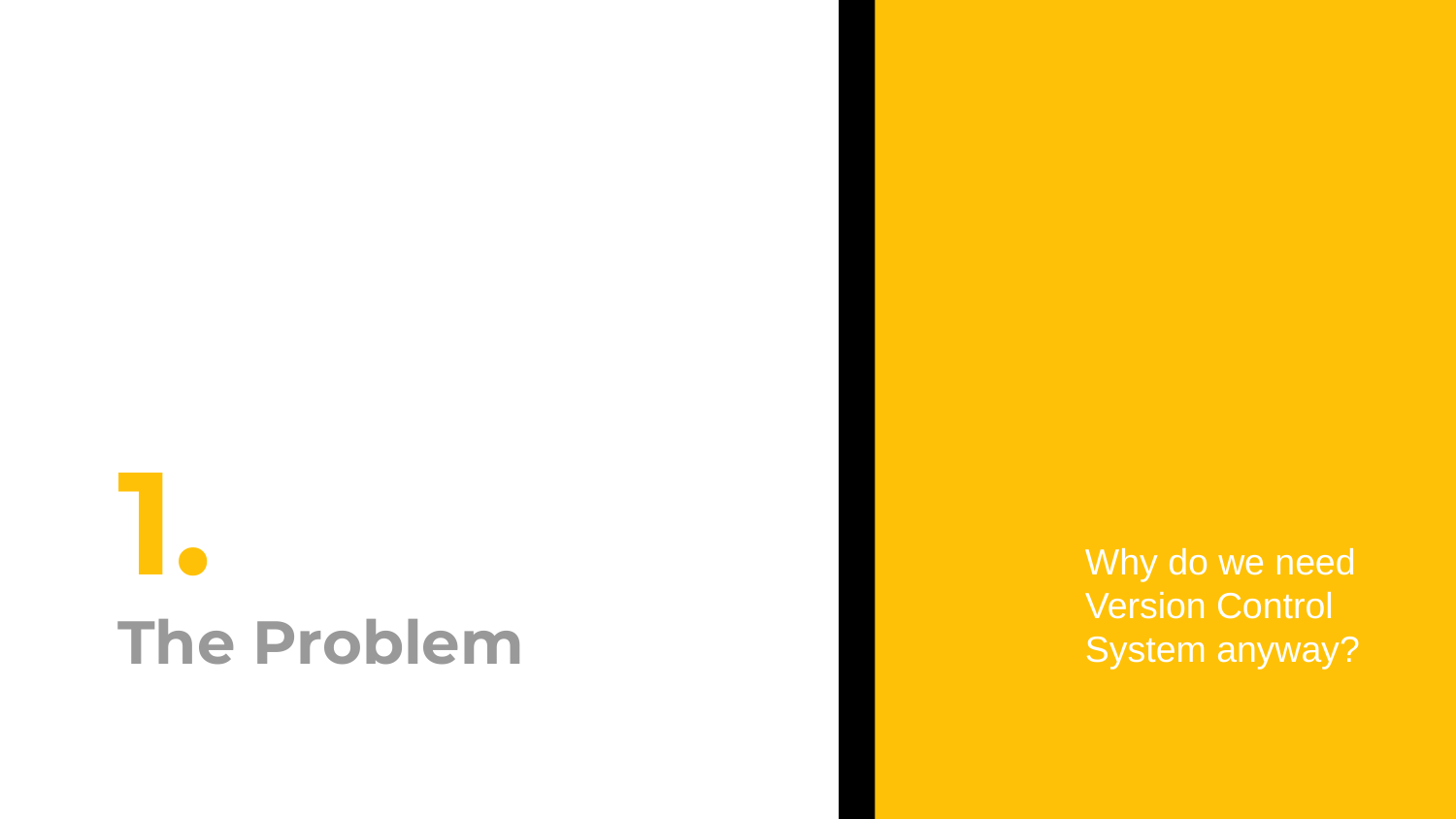

1.
The Problem
Why do we need Version Control System anyway?